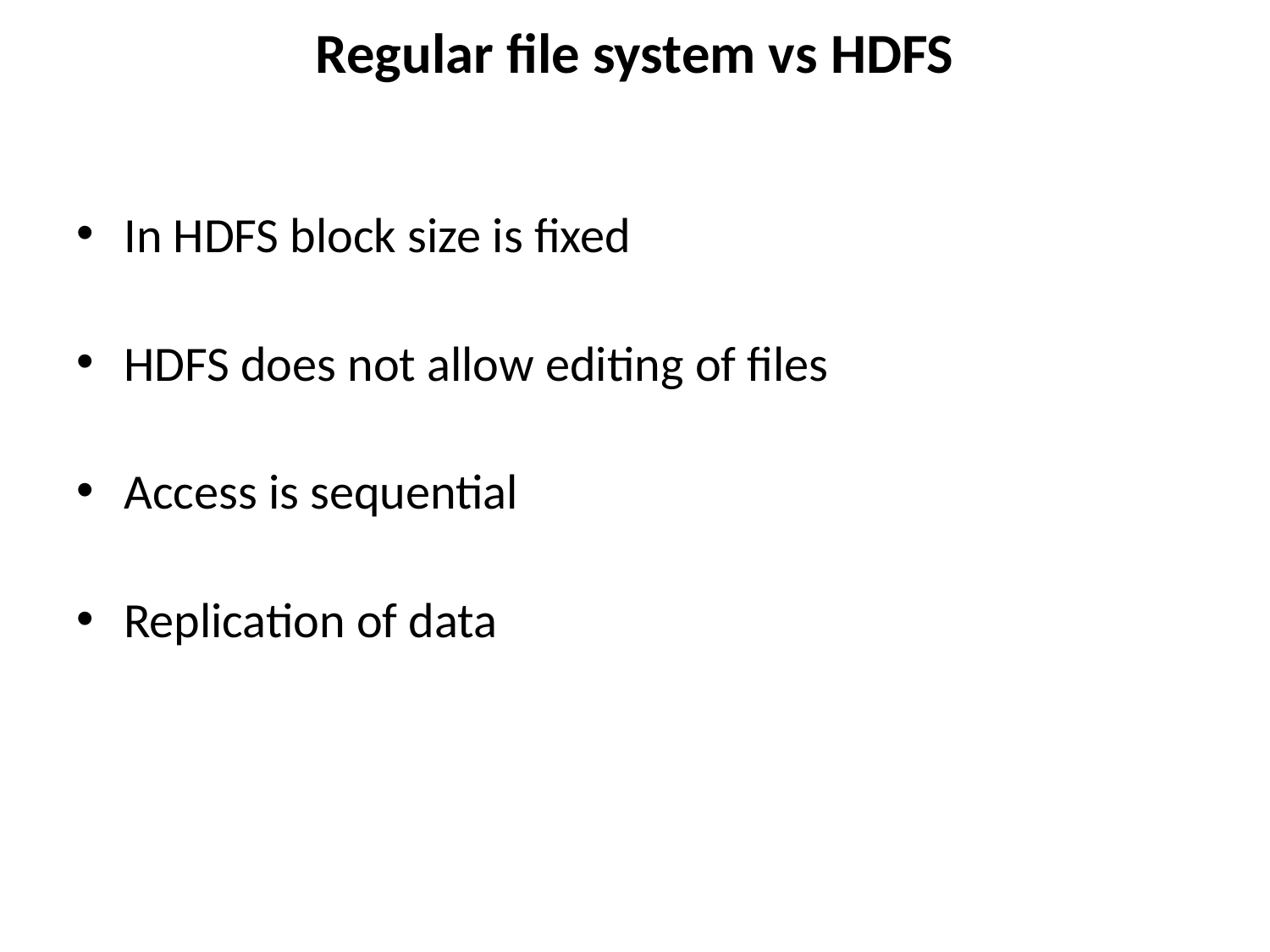

# Regular file system vs HDFS
In HDFS block size is fixed
HDFS does not allow editing of files
Access is sequential
Replication of data